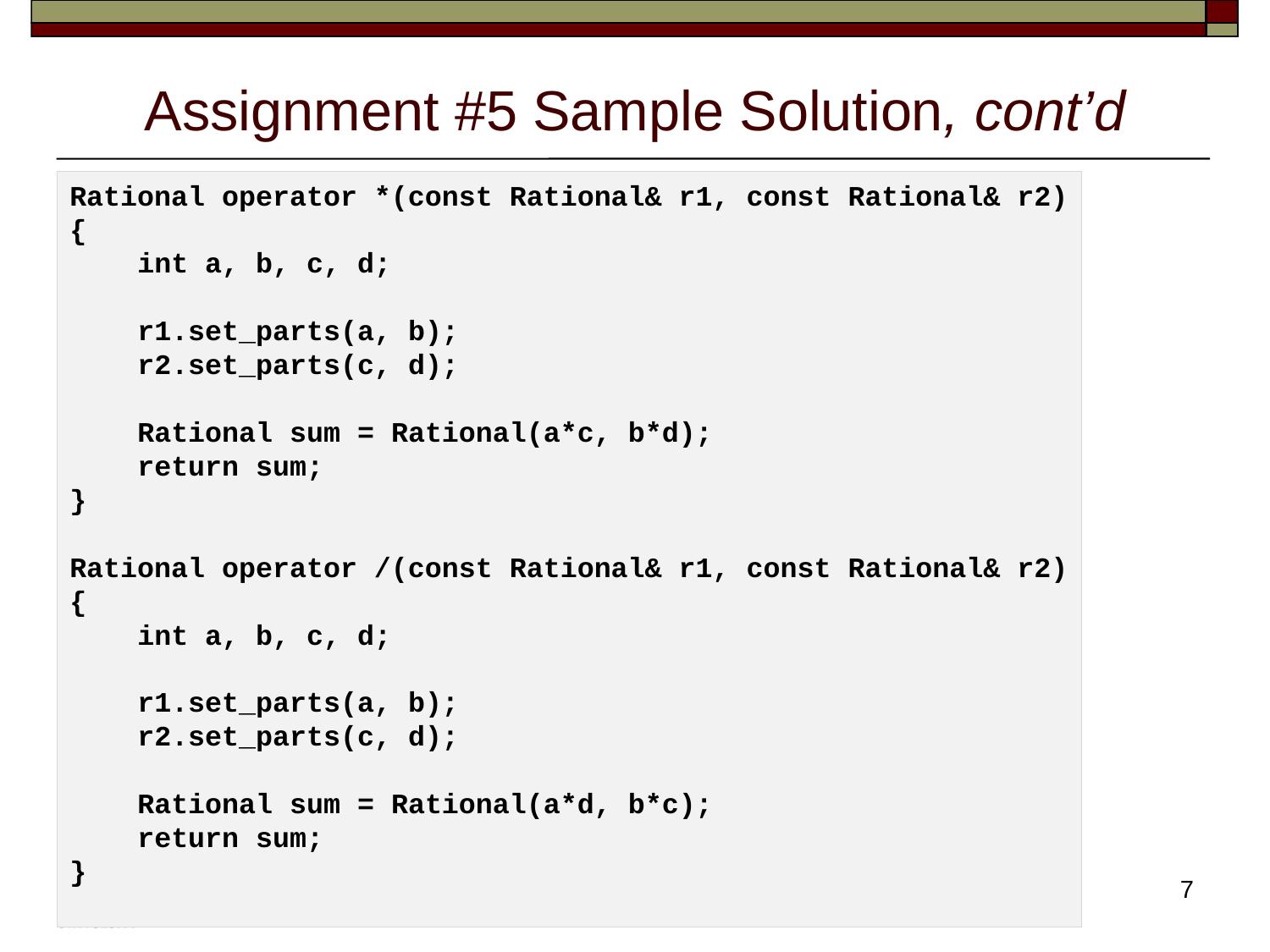

# Assignment #5 Sample Solution, cont’d
Rational operator *(const Rational& r1, const Rational& r2)
{
    int a, b, c, d;
    r1.set_parts(a, b);
    r2.set_parts(c, d);
    Rational sum = Rational(a*c, b*d);
    return sum;
}

Rational operator /(const Rational& r1, const Rational& r2)
{
    int a, b, c, d;
    r1.set_parts(a, b);
    r2.set_parts(c, d);
    Rational sum = Rational(a*d, b*c);
    return sum;
}

7